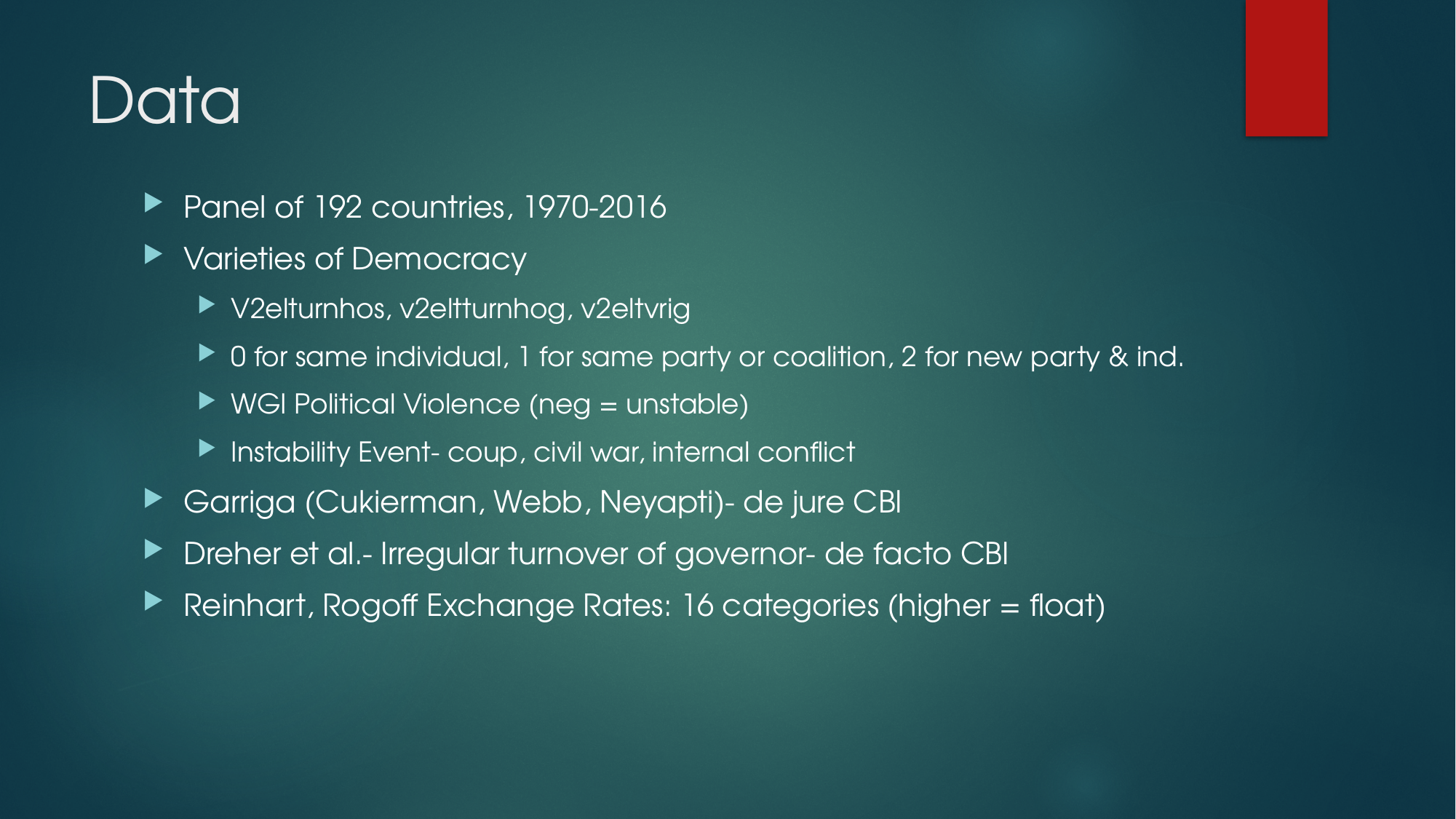

# Data
Panel of 192 countries, 1970-2016
Varieties of Democracy
V2elturnhos, v2eltturnhog, v2eltvrig
0 for same individual, 1 for same party or coalition, 2 for new party & ind.
WGI Political Violence (neg = unstable)
Instability Event- coup, civil war, internal conflict
Garriga (Cukierman, Webb, Neyapti)- de jure CBI
Dreher et al.- Irregular turnover of governor- de facto CBI
Reinhart, Rogoff Exchange Rates: 16 categories (higher = float)